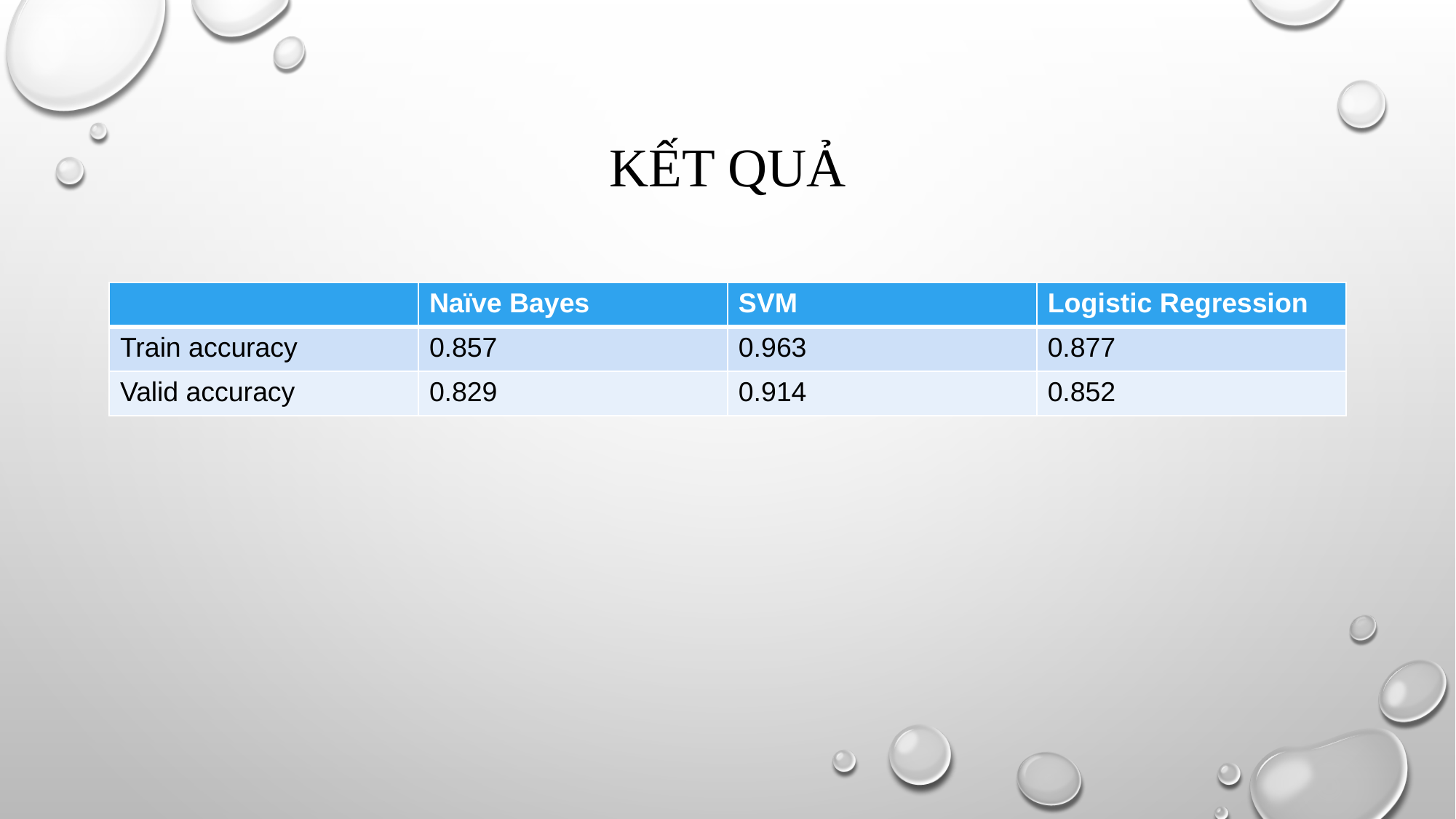

# Kết quả
|  | Naïve Bayes | SVM | Logistic Regression |
| --- | --- | --- | --- |
| Train accuracy | 0.857 | 0.963 | 0.877 |
| Valid accuracy | 0.829 | 0.914 | 0.852 |